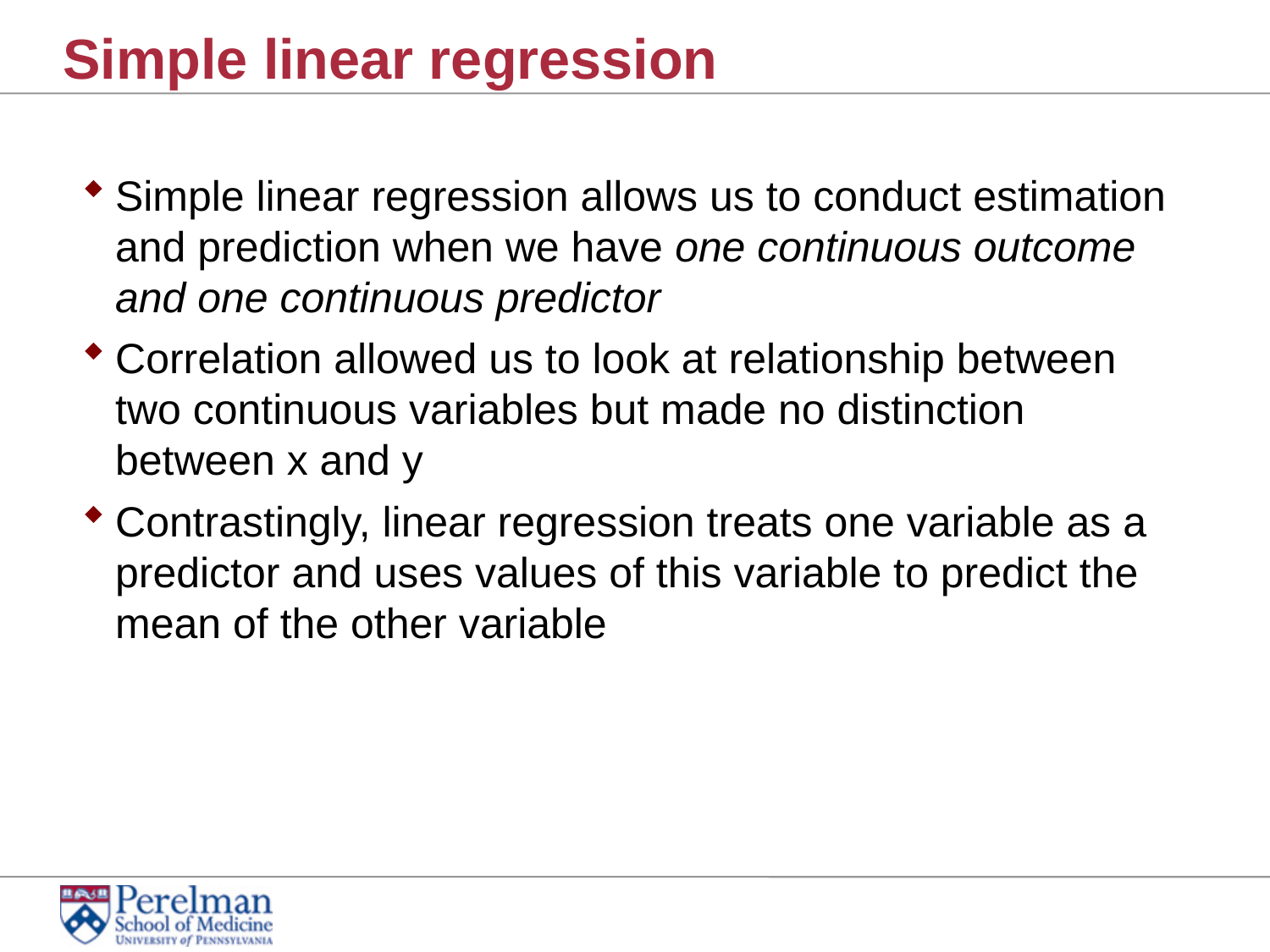

# Simple linear regression
Simple linear regression allows us to conduct estimation and prediction when we have one continuous outcome and one continuous predictor
Correlation allowed us to look at relationship between two continuous variables but made no distinction between x and y
Contrastingly, linear regression treats one variable as a predictor and uses values of this variable to predict the mean of the other variable